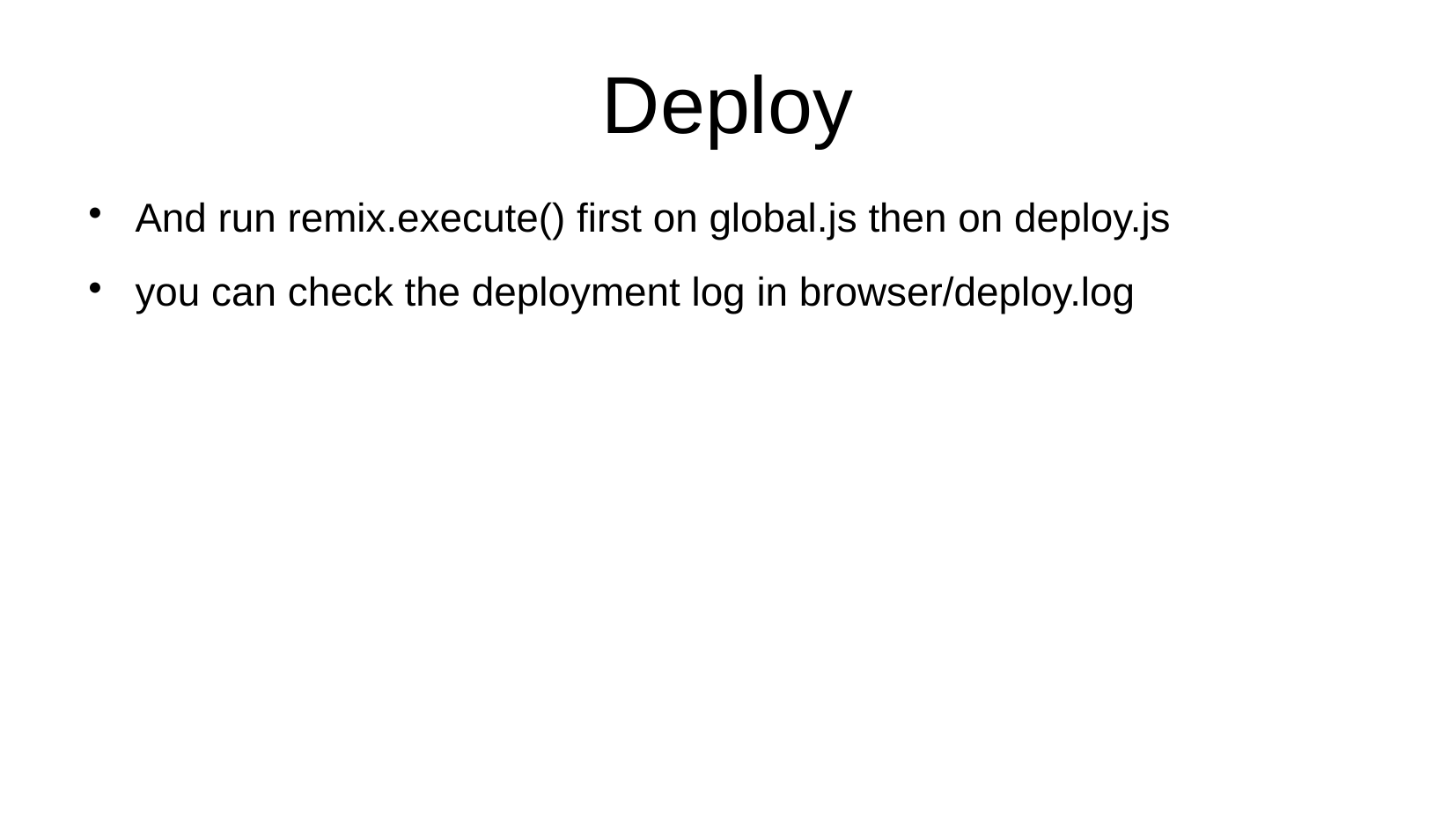

Deploy
And run remix.execute() first on global.js then on deploy.js
you can check the deployment log in browser/deploy.log